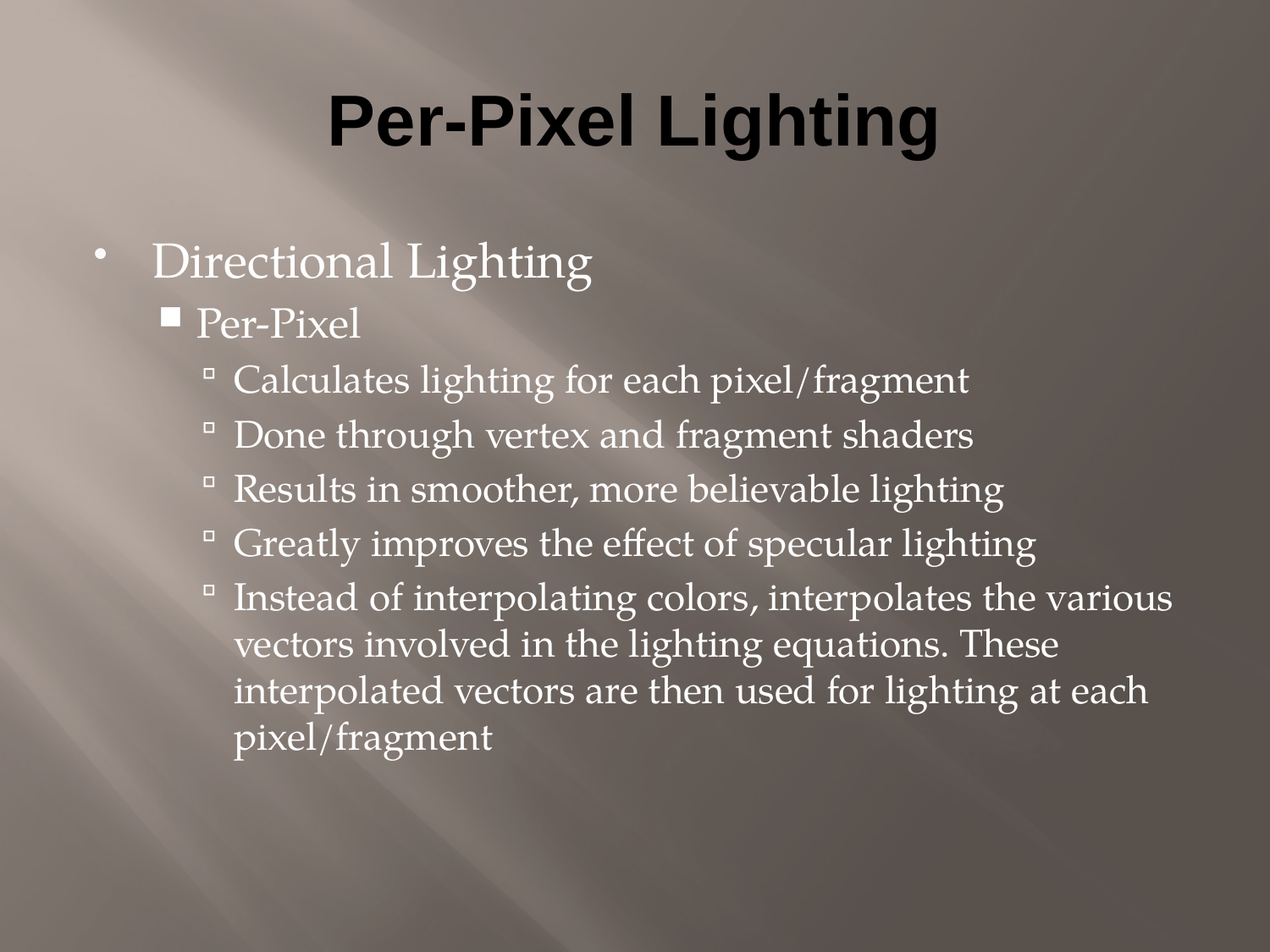

# Per-Pixel Lighting
Directional Lighting
Per-Pixel
Calculates lighting for each pixel/fragment
Done through vertex and fragment shaders
Results in smoother, more believable lighting
Greatly improves the effect of specular lighting
Instead of interpolating colors, interpolates the various vectors involved in the lighting equations. These interpolated vectors are then used for lighting at each pixel/fragment